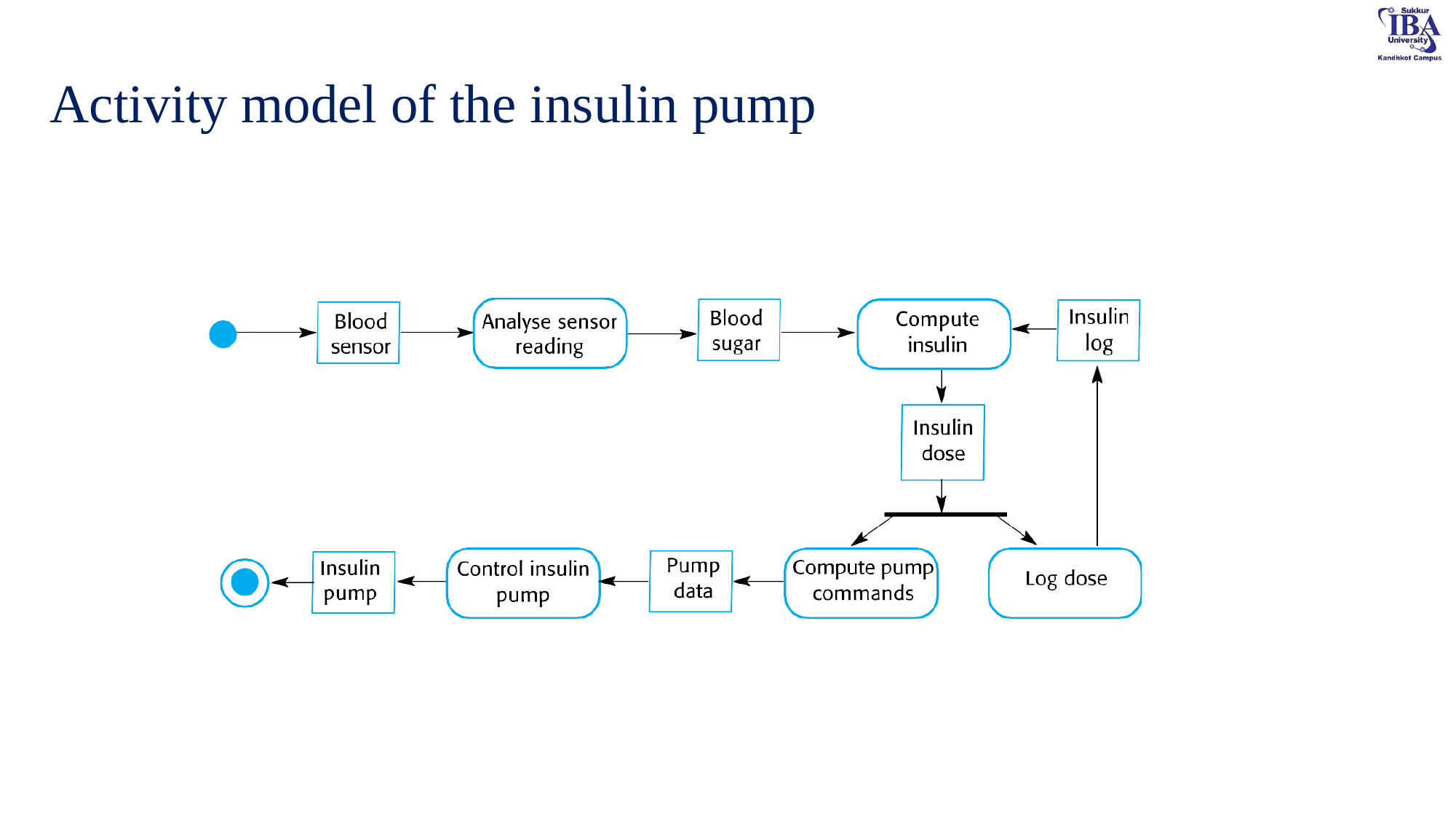

# Activity model of the insulin pump